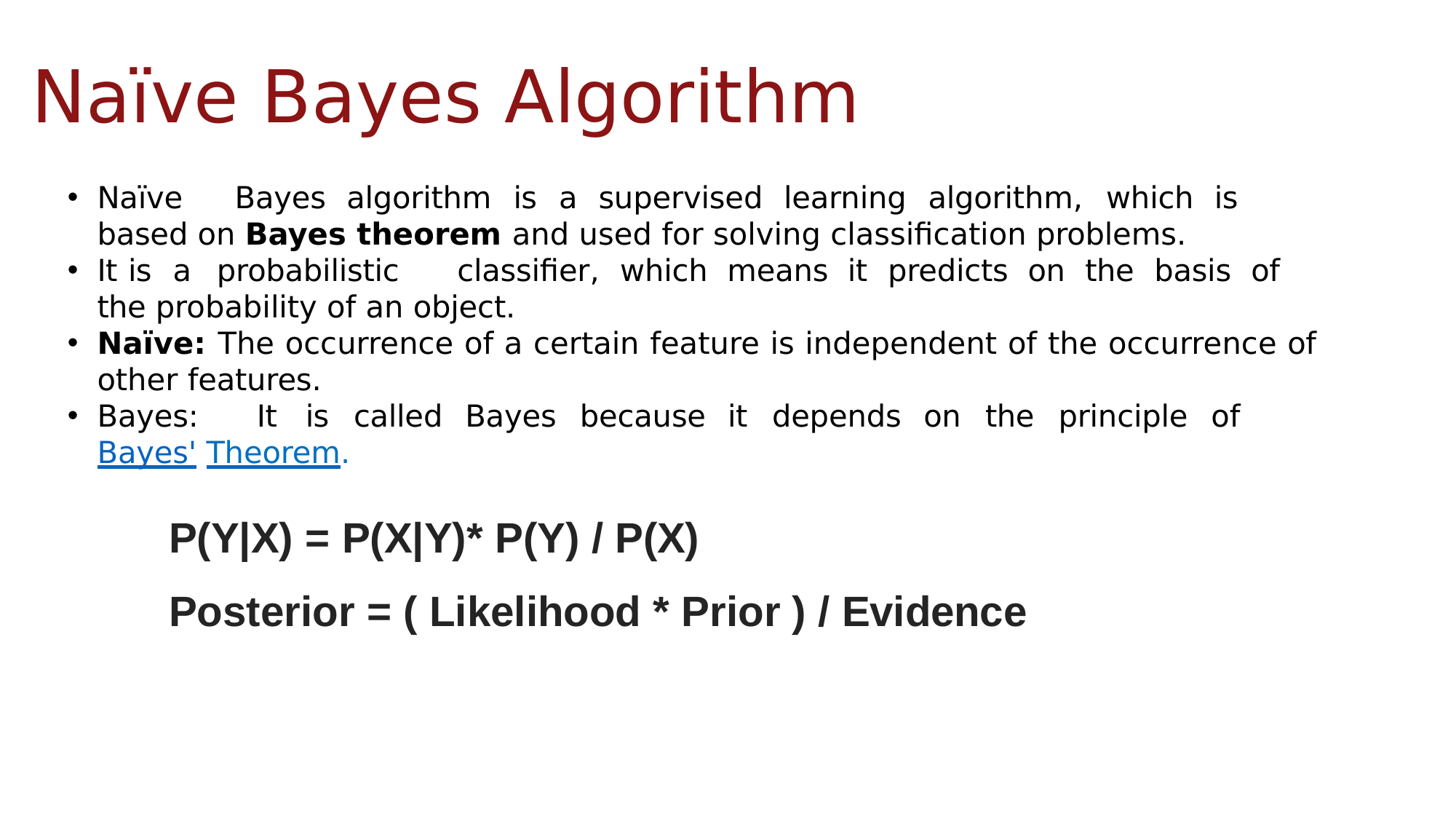

# Naïve Bayes Algorithm
Naïve	Bayes	algorithm	is	a	supervised	learning	algorithm,	which	is	based on Bayes theorem and used for solving classification problems.
It	is	a	probabilistic	classifier,	which	means	it	predicts	on	the	basis	of	the probability of an object.
Naïve: The occurrence of a certain feature is independent of the occurrence of other features.
Bayes:	It	is	called	Bayes	because	it	depends	on	the	principle	of Bayes' Theorem.

P(Y|X) = P(X|Y)* P(Y) / P(X)
Posterior = ( Likelihood * Prior ) / Evidence